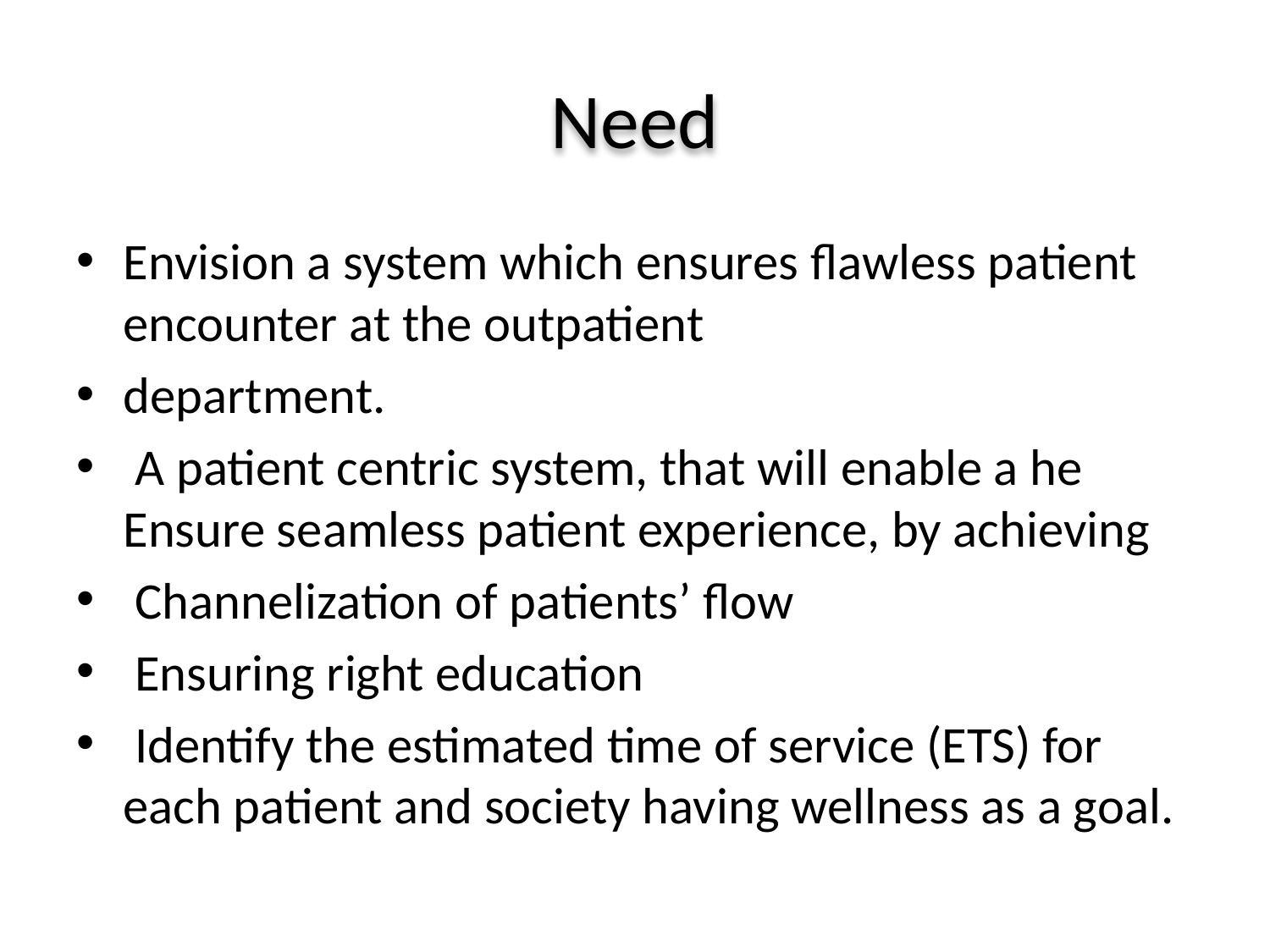

# Need
Envision a system which ensures flawless patient encounter at the outpatient
department.
 A patient centric system, that will enable a he Ensure seamless patient experience, by achieving
 Channelization of patients’ flow
 Ensuring right education
 Identify the estimated time of service (ETS) for each patient and society having wellness as a goal.